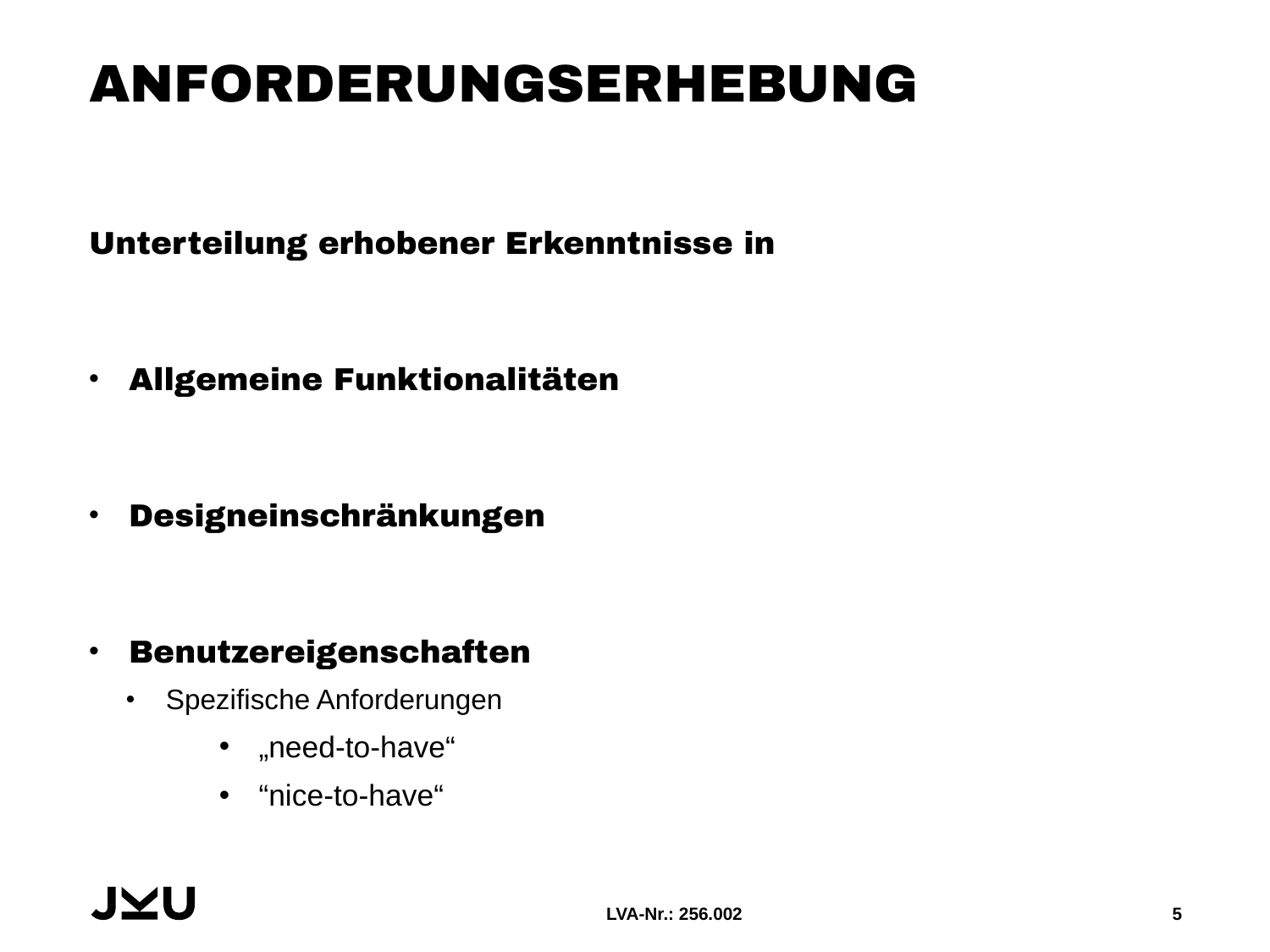

# Anforderungserhebung
Unterteilung erhobener Erkenntnisse in

Allgemeine Funktionalitäten

Designeinschränkungen

Benutzereigenschaften
Spezifische Anforderungen
„need-to-have“
“nice-to-have“

LVA-Nr.: 256.002
5